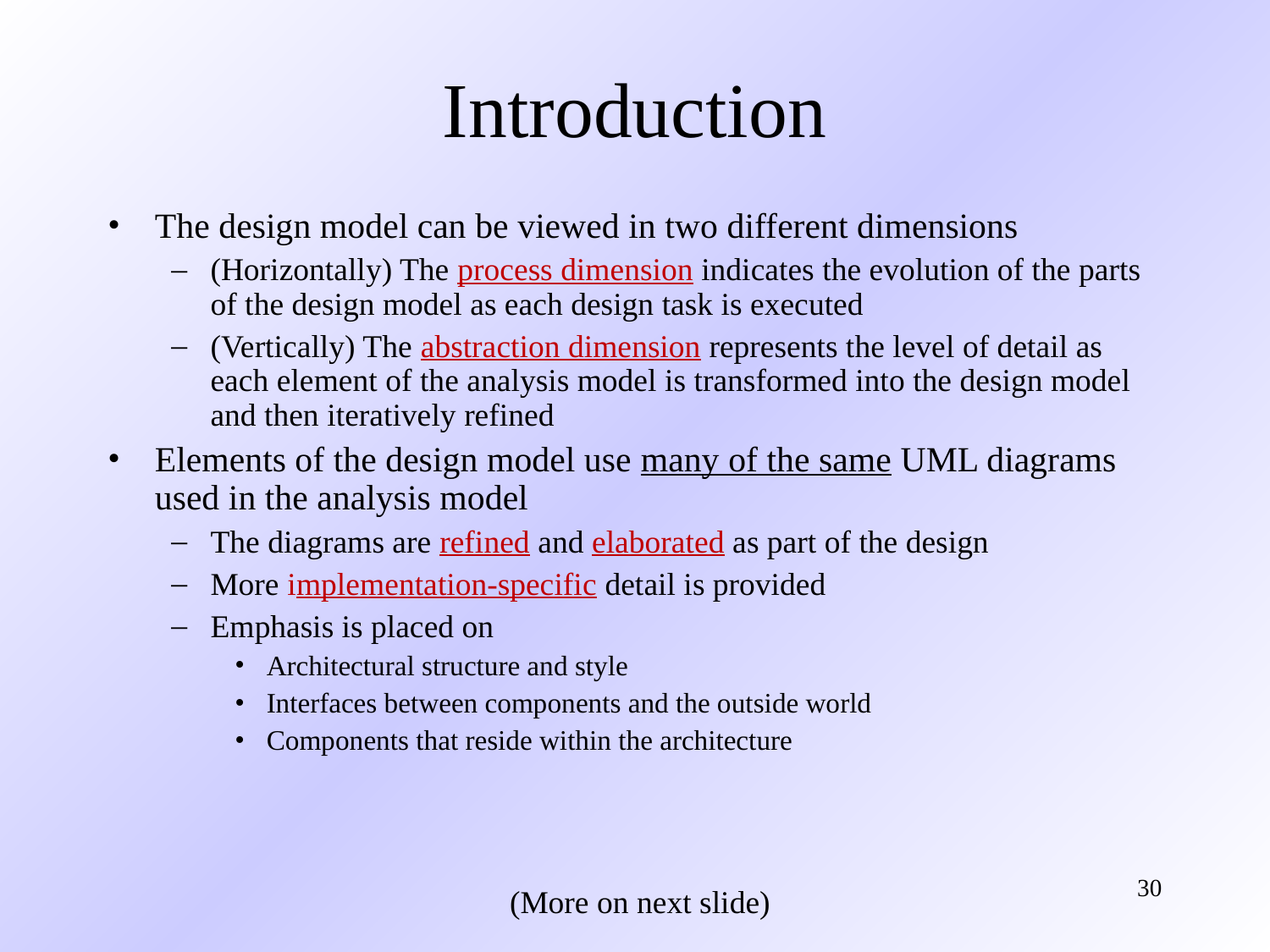

# Introduction
The design model can be viewed in two different dimensions
(Horizontally) The process dimension indicates the evolution of the parts of the design model as each design task is executed
(Vertically) The abstraction dimension represents the level of detail as each element of the analysis model is transformed into the design model and then iteratively refined
Elements of the design model use many of the same UML diagrams used in the analysis model
The diagrams are refined and elaborated as part of the design
More implementation-specific detail is provided
Emphasis is placed on
Architectural structure and style
Interfaces between components and the outside world
Components that reside within the architecture

30
(More on next slide)